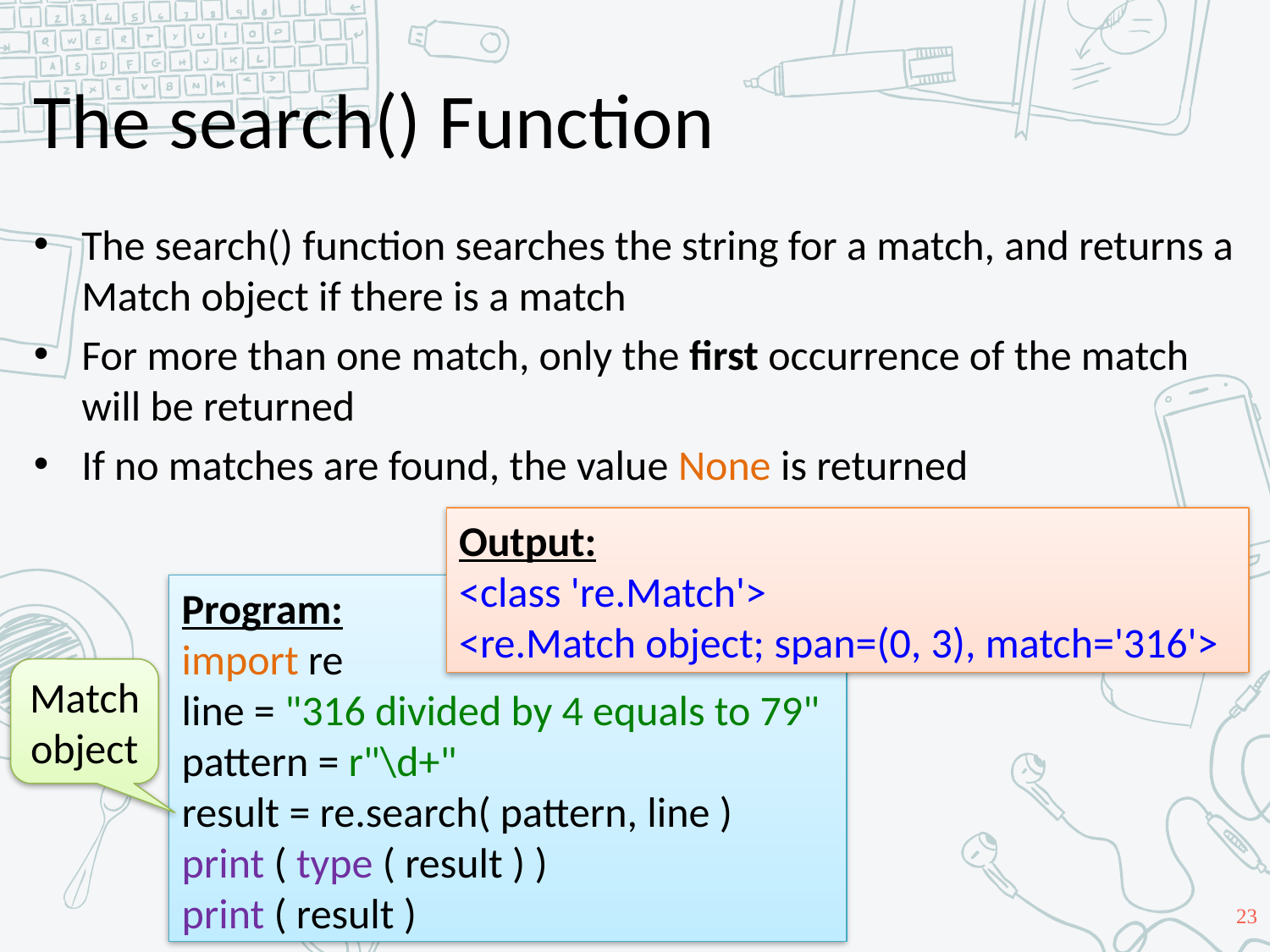

# The search() Function
The search() function searches the string for a match, and returns a Match object if there is a match
For more than one match, only the first occurrence of the match will be returned
If no matches are found, the value None is returned
Output:
<class 're.Match'>
<re.Match object; span=(0, 3), match='316'>
Program:
import re
line = "316 divided by 4 equals to 79"
pattern = r"\d+"
result = re.search( pattern, line )
print ( type ( result ) )
print ( result )
Match object
23